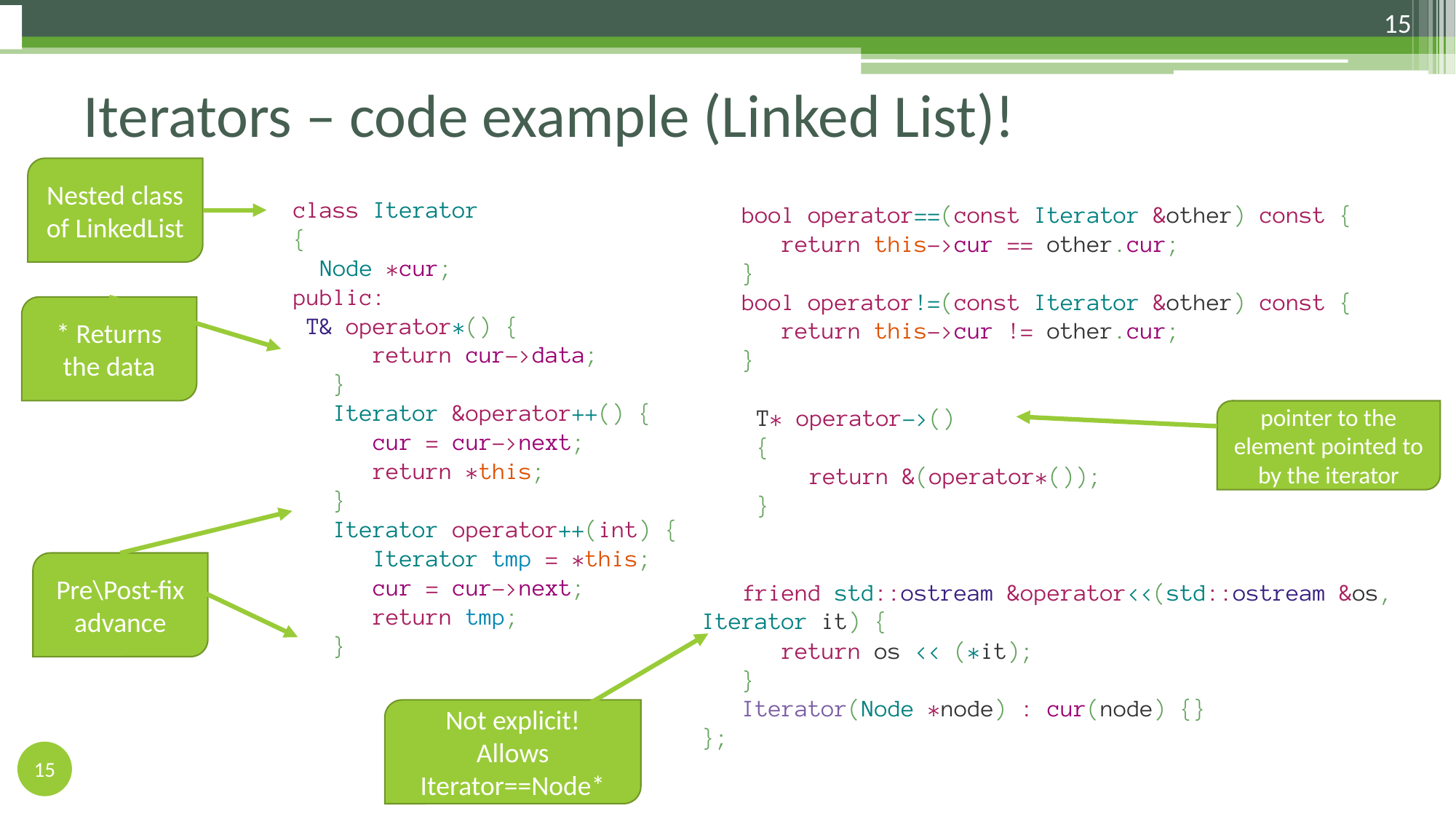

15

# Iterators – code example (Linked List)!
Nested class of LinkedList
class Iterator
{
  Node *cur;
public:
 T& operator*() {
      return cur->data;
   }
   Iterator &operator++() {
      cur = cur->next;
      return *this;
   }
   Iterator operator++(int) {
      Iterator tmp = *this;
      cur = cur->next;
      return tmp;
   }
   bool operator==(const Iterator &other) const {
      return this->cur == other.cur;
   }
   bool operator!=(const Iterator &other) const {
      return this->cur != other.cur;
   }

T* operator->()
{
    return &(operator*());
}

   friend std::ostream &operator<<(std::ostream &os, Iterator it) {
      return os << (*it);
   }
   Iterator(Node *node) : cur(node) {}
};
* Returns the data
pointer to the element pointed to by the iterator
Pre\Post-fix advance
Not explicit!
Allows Iterator==Node*